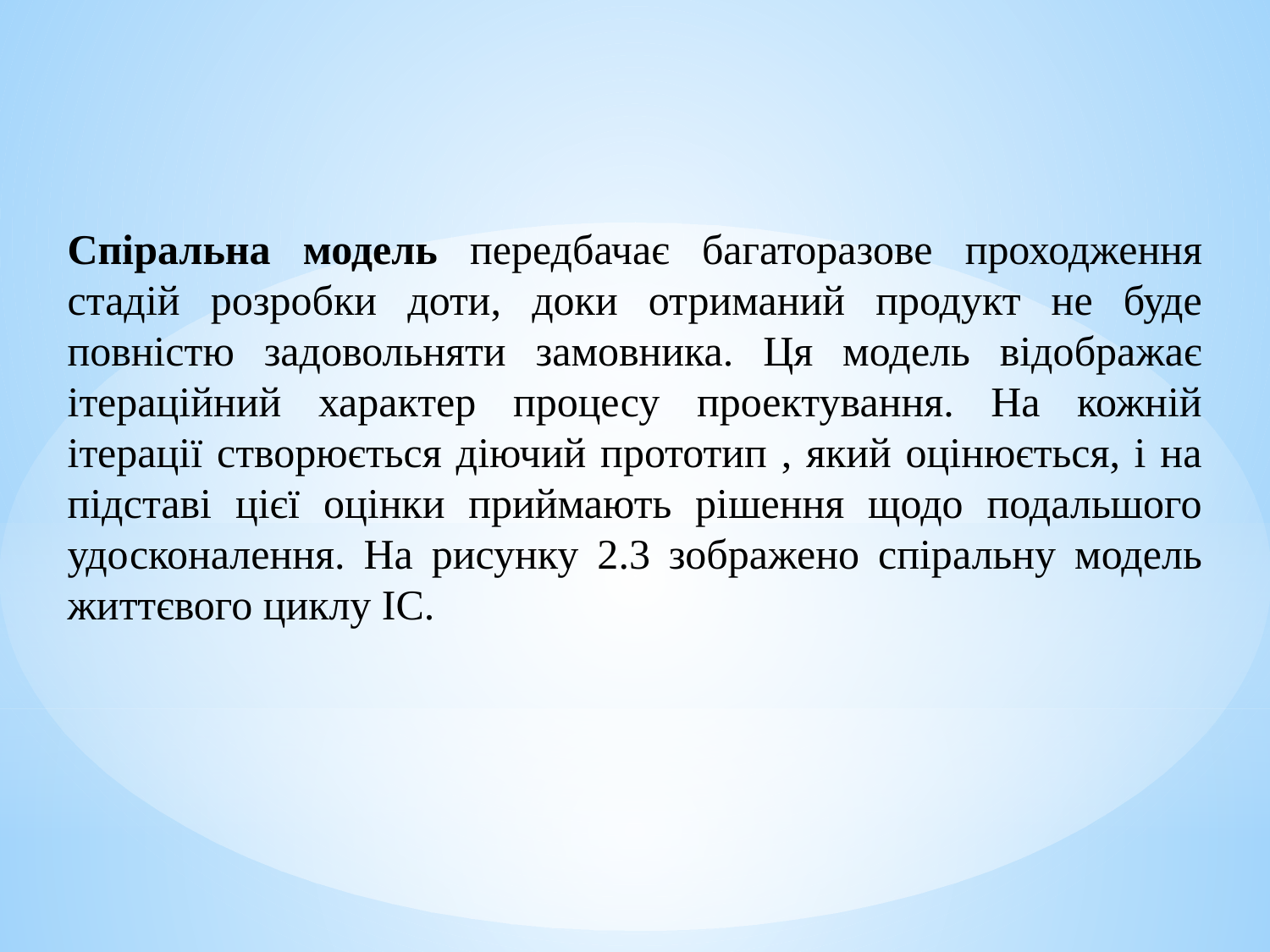

Спіральна модель передбачає багаторазове проходження стадій розробки доти, доки отриманий продукт не буде повністю задовольняти замовника. Ця модель відображає ітераційний характер процесу проектування. На кожній ітерації створюється діючий прототип , який оцінюється, і на підставі цієї оцінки приймають рішення щодо подальшого удосконалення. На рисунку 2.3 зображено спіральну модель життєвого циклу ІС.